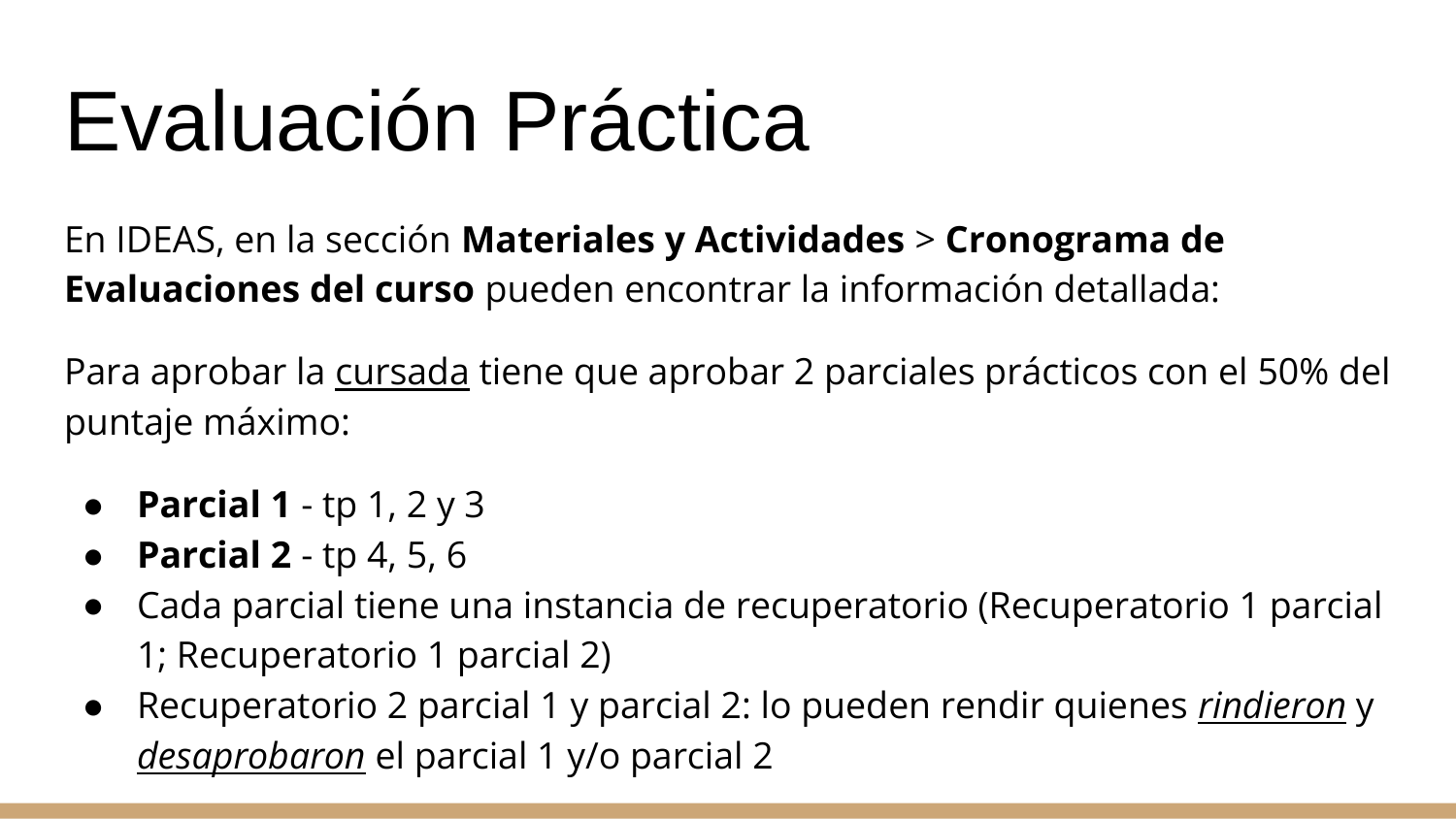

# Evaluación Práctica
En IDEAS, en la sección Materiales y Actividades > Cronograma de Evaluaciones del curso pueden encontrar la información detallada:
Para aprobar la cursada tiene que aprobar 2 parciales prácticos con el 50% del puntaje máximo:
Parcial 1 - tp 1, 2 y 3
Parcial 2 - tp 4, 5, 6
Cada parcial tiene una instancia de recuperatorio (Recuperatorio 1 parcial 1; Recuperatorio 1 parcial 2)
Recuperatorio 2 parcial 1 y parcial 2: lo pueden rendir quienes rindieron y desaprobaron el parcial 1 y/o parcial 2